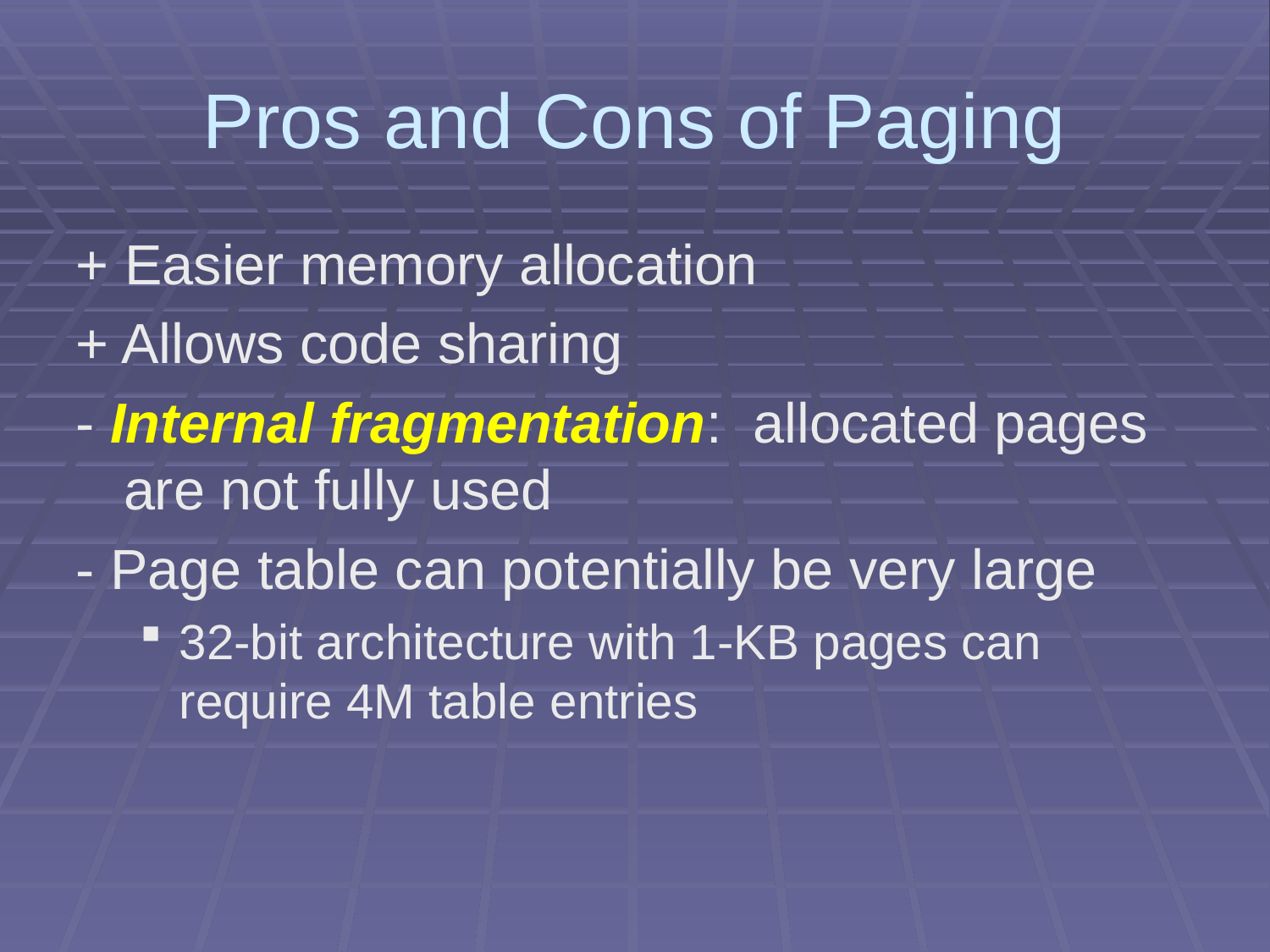

# Pros and Cons of Paging
+ Easier memory allocation
+ Allows code sharing
- Internal fragmentation:  allocated pages are not fully used
- Page table can potentially be very large
32-bit architecture with 1-KB pages can require 4M table entries